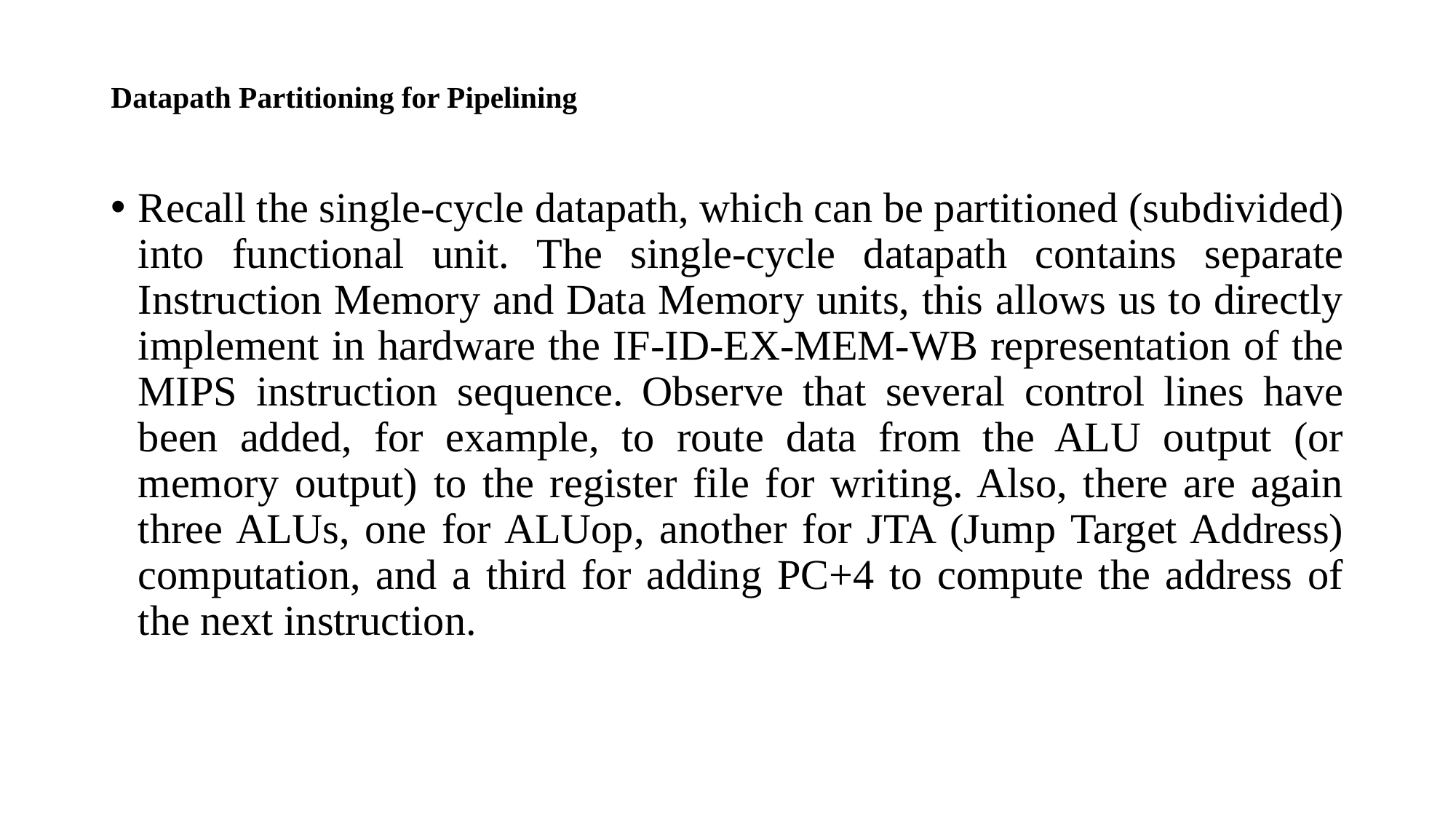

# Datapath Partitioning for Pipelining
Recall the single-cycle datapath, which can be partitioned (subdivided) into functional unit. The single-cycle datapath contains separate Instruction Memory and Data Memory units, this allows us to directly implement in hardware the IF-ID-EX-MEM-WB representation of the MIPS instruction sequence. Observe that several control lines have been added, for example, to route data from the ALU output (or memory output) to the register file for writing. Also, there are again three ALUs, one for ALUop, another for JTA (Jump Target Address) computation, and a third for adding PC+4 to compute the address of the next instruction.